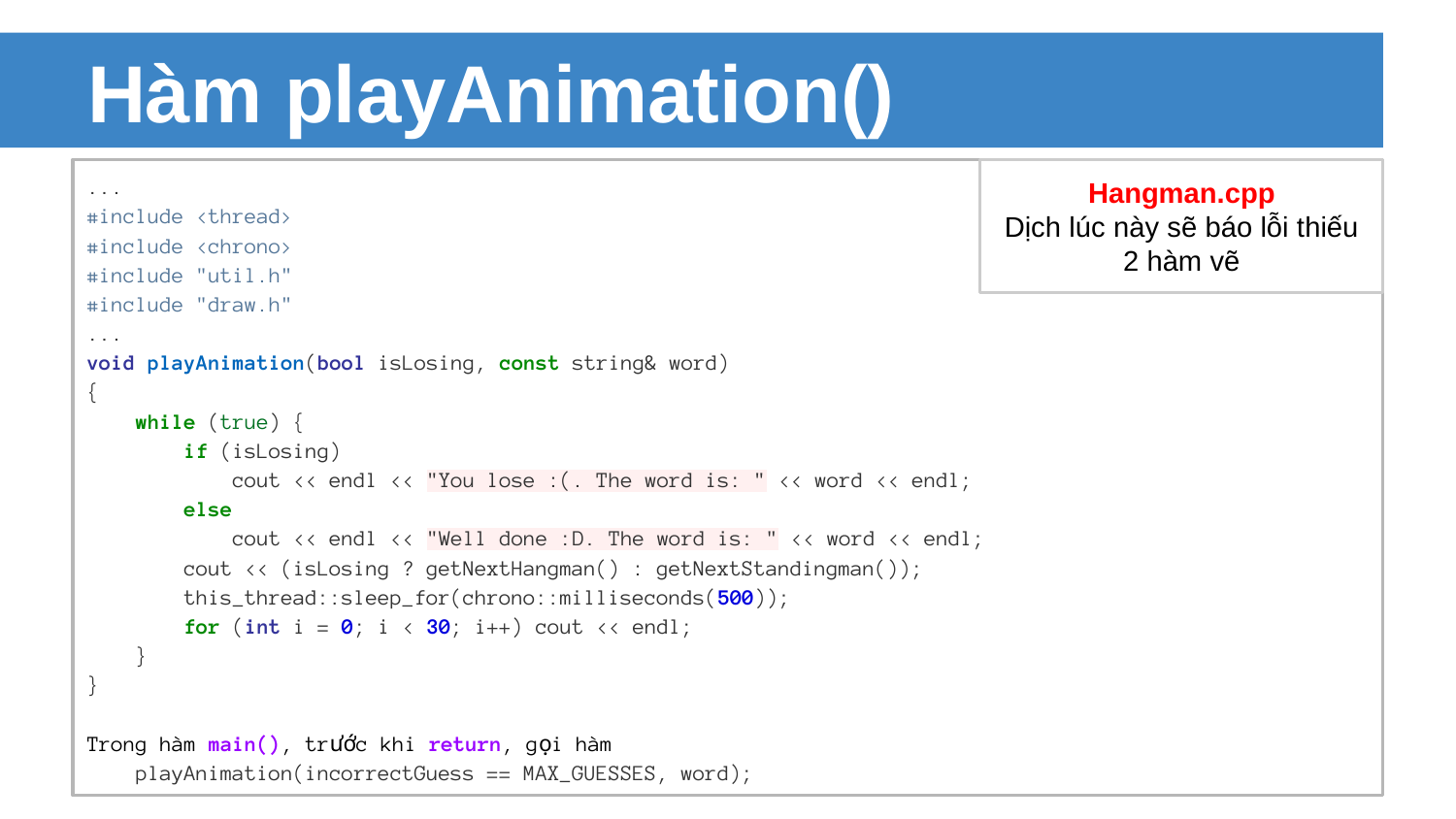

# Hàm playAnimation()

...
#include <thread>
#include <chrono>
#include "util.h"
#include "draw.h"
...
void playAnimation(bool isLosing, const string& word)
{
    while (true) {
        if (isLosing)
            cout << endl << "You lose :(. The word is: " << word << endl;
        else
            cout << endl << "Well done :D. The word is: " << word << endl;
        cout << (isLosing ? getNextHangman() : getNextStandingman());
        this_thread::sleep_for(chrono::milliseconds(500));
        for (int i = 0; i < 30; i++) cout << endl;
    }
}

Trong hàm main(), trước khi return, gọi hàm
    playAnimation(incorrectGuess == MAX_GUESSES, word);
Hangman.cpp
Dịch lúc này sẽ báo lỗi thiếu 2 hàm vẽ